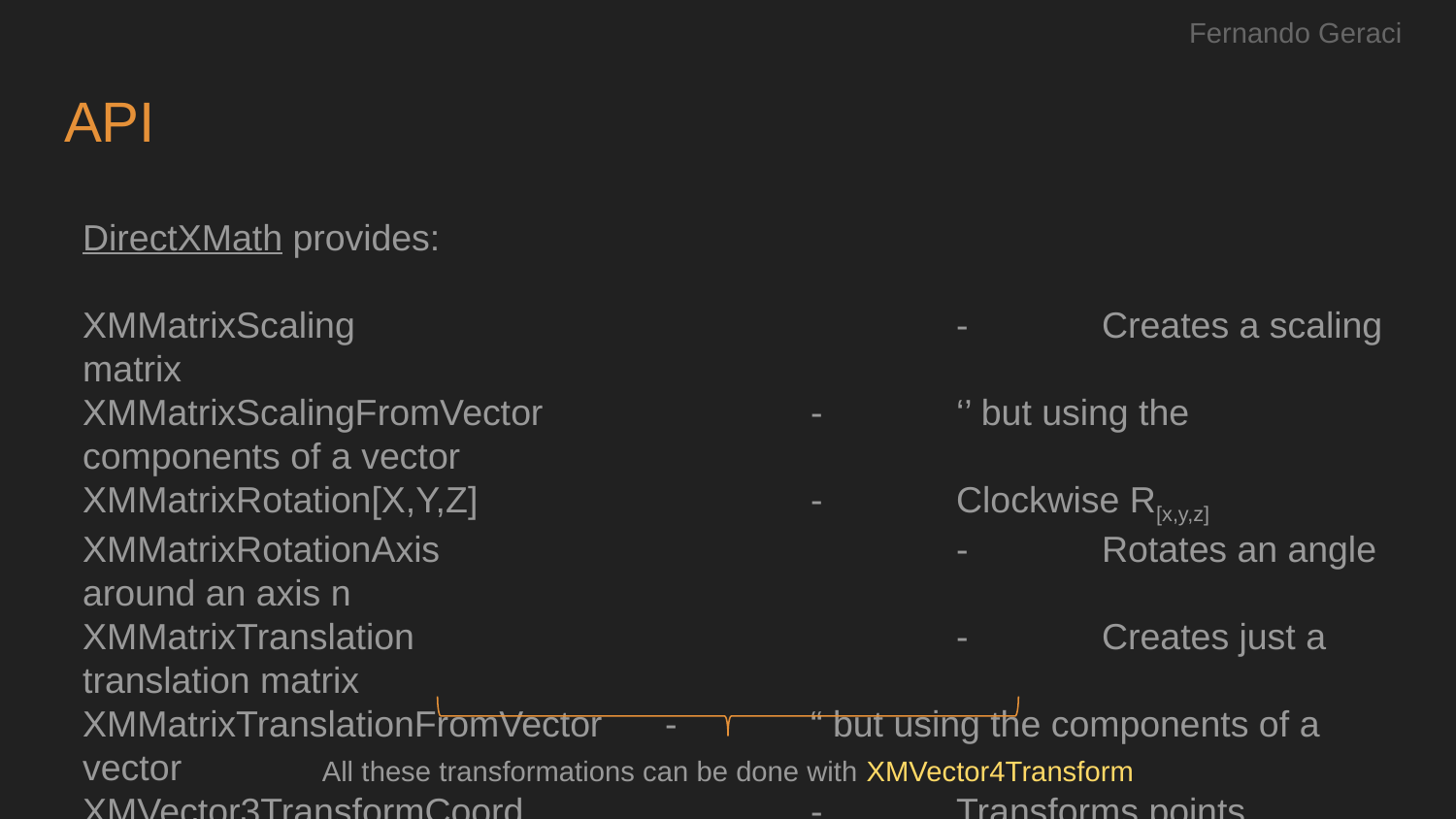

Fernando Geraci
# API
DirectXMath provides:

XMMatrixScaling					-	Creates a scaling matrix
XMMatrixScalingFromVector		-	‘’ but using the components of a vector
XMMatrixRotation[X,Y,Z]			-	Clockwise R[x,y,z]
XMMatrixRotationAxis				-	Rotates an angle around an axis n
XMMatrixTranslation				-	Creates just a translation matrix
XMMatrixTranslationFromVector	-	“ but using the components of a vector
XMVector3TransformCoord		-	Transforms points		w=1
XMVector3TransformNormal		-	Transforms vectors	w=0

All these transformations can be done with XMVector4Transform